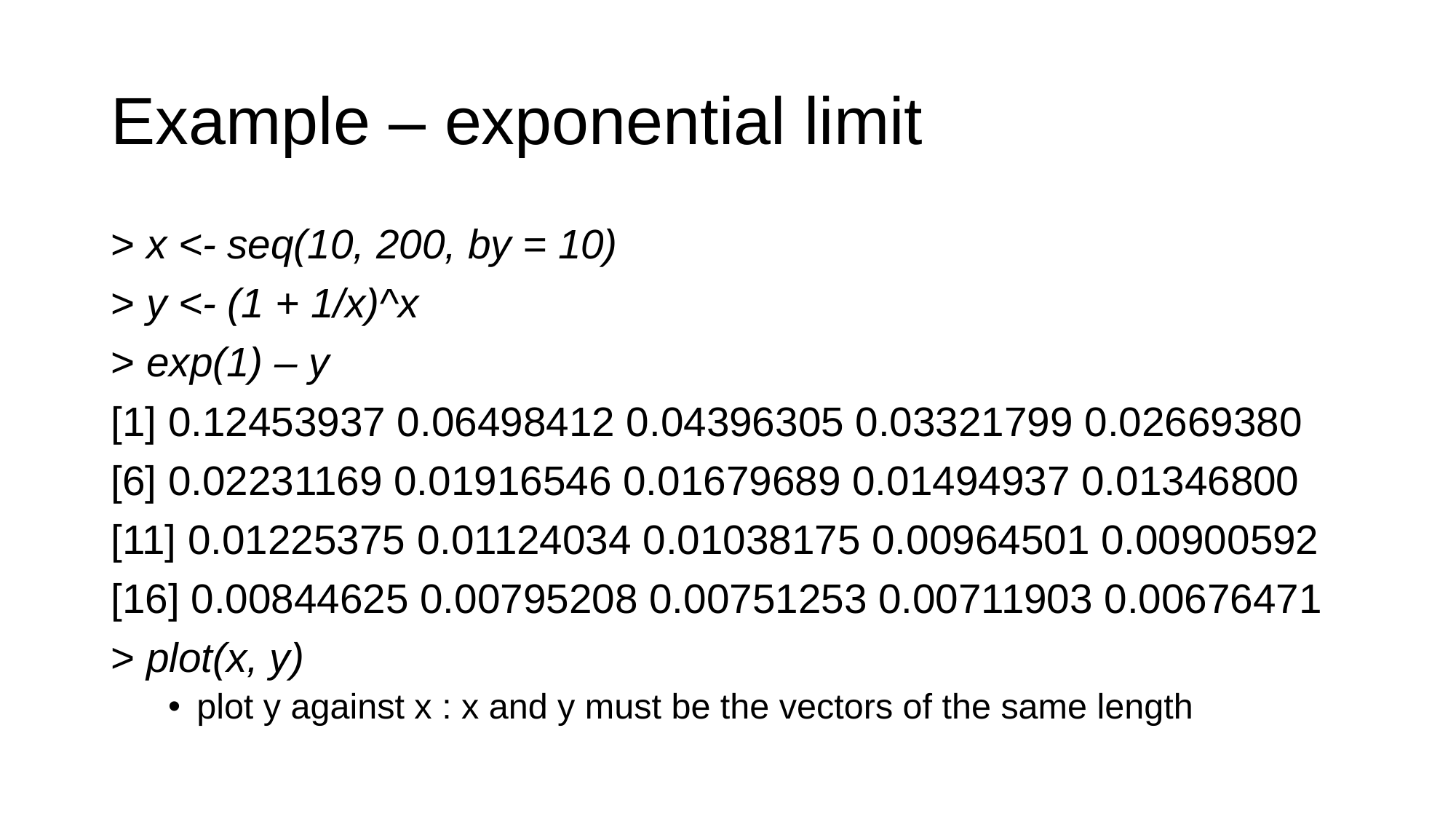

# Example – exponential limit
> x <- seq(10, 200, by = 10)
> y <- (1 + 1/x)^x
> exp(1) – y
[1] 0.12453937 0.06498412 0.04396305 0.03321799 0.02669380
[6] 0.02231169 0.01916546 0.01679689 0.01494937 0.01346800
[11] 0.01225375 0.01124034 0.01038175 0.00964501 0.00900592
[16] 0.00844625 0.00795208 0.00751253 0.00711903 0.00676471
> plot(x, y)
plot y against x : x and y must be the vectors of the same length